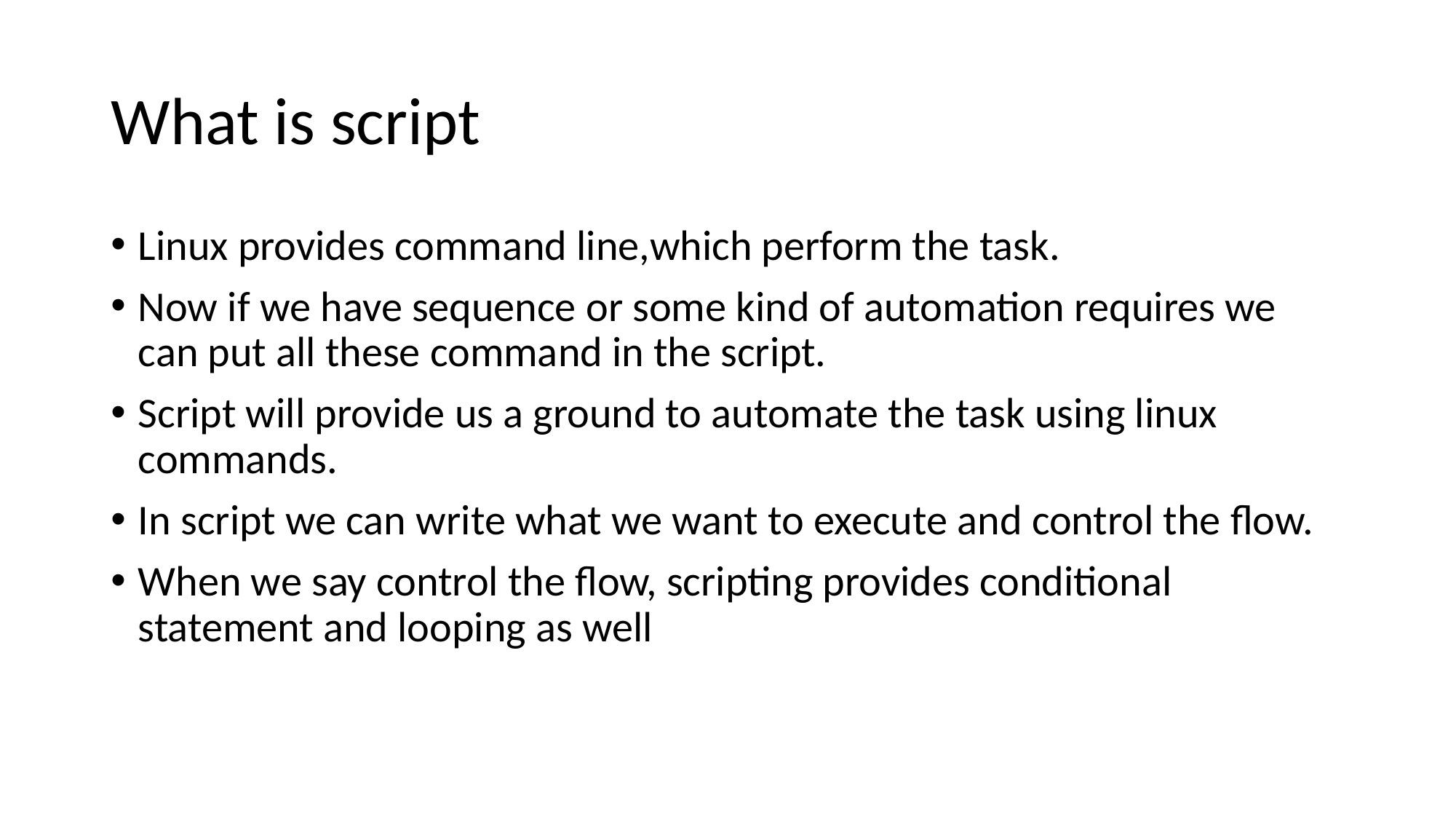

# What is script
Linux provides command line,which perform the task.
Now if we have sequence or some kind of automation requires we can put all these command in the script.
Script will provide us a ground to automate the task using linux commands.
In script we can write what we want to execute and control the flow.
When we say control the flow, scripting provides conditional statement and looping as well